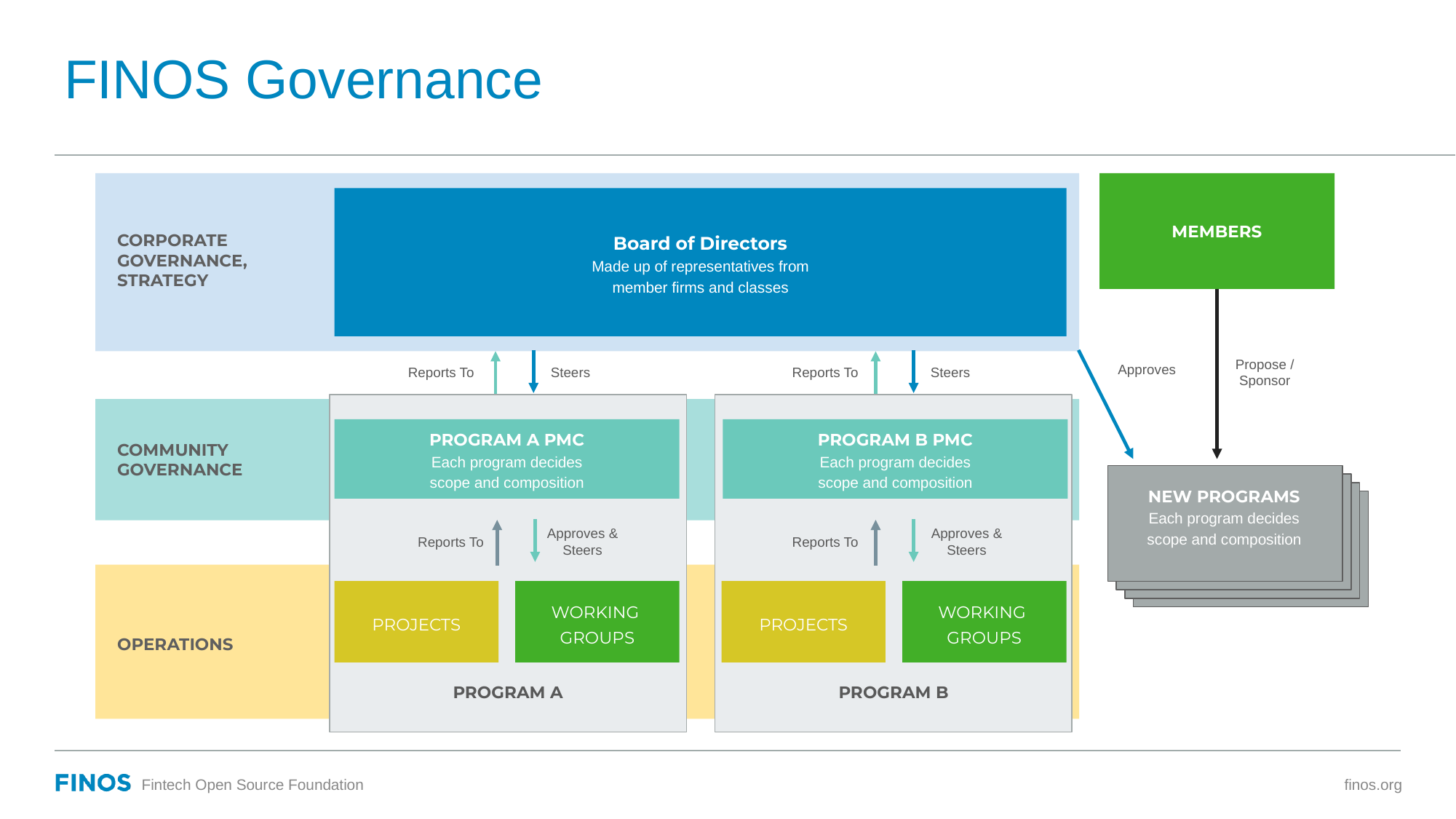

# FINOS Governance

MEMBERS
CORPORATE GOVERNANCE, STRATEGY
Board of Directors
Made up of representatives from
member firms and classes
Propose / Sponsor
Approves
Reports To
Reports To
Steers
Steers

COMMUNITY GOVERNANCE
PROGRAM A PMC
Each program decides
scope and composition
PROGRAM B PMC
Each program decides
scope and composition

NEW PROGRAMS
Each program decides
scope and composition

Approves &
Steers
Approves &
Steers
Reports To
Reports To

PROJECTS
WORKING
GROUPS
PROJECTS
WORKING
GROUPS
OPERATIONS
PROGRAM A
PROGRAM B